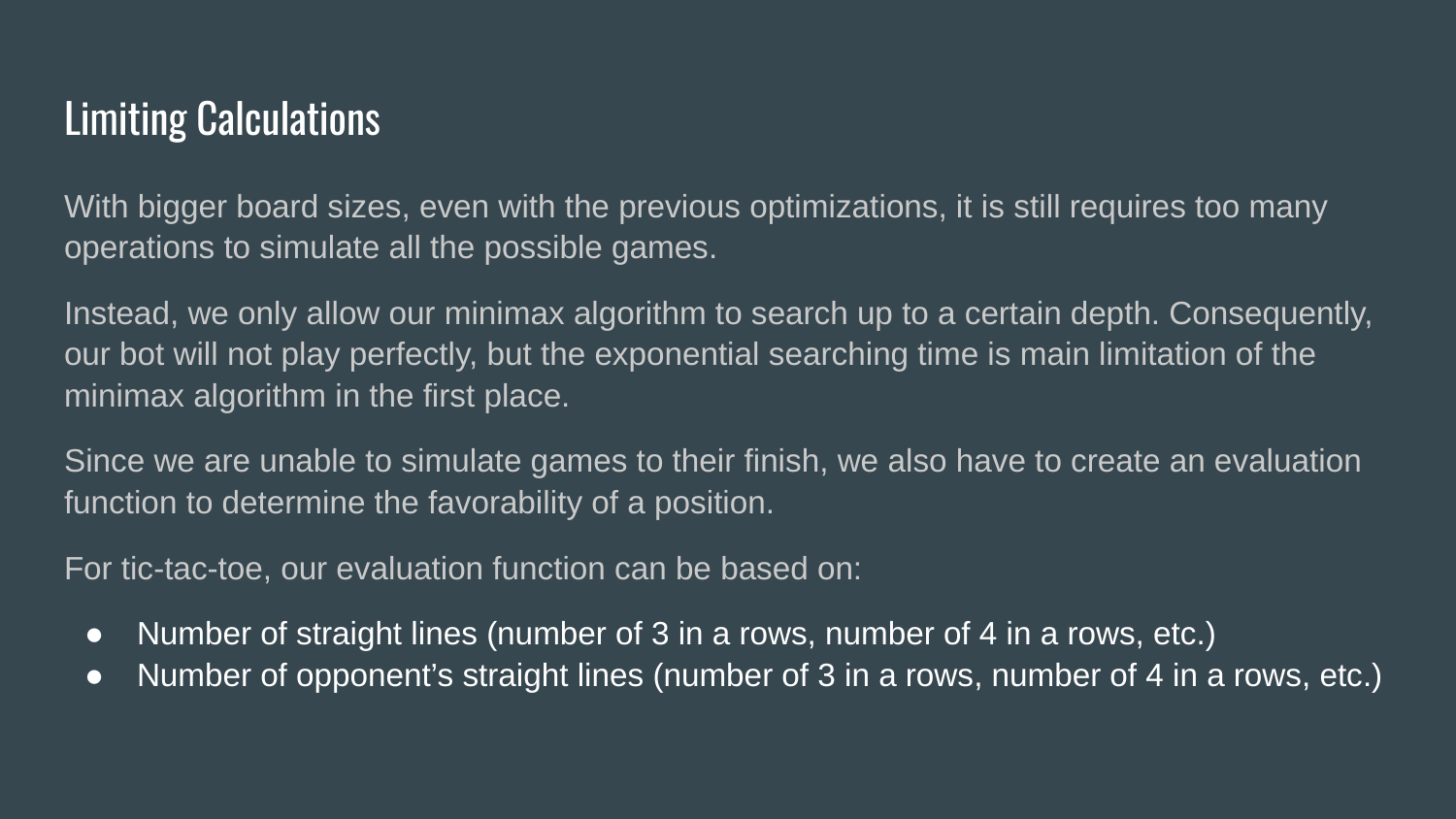

# Limiting Calculations

With bigger board sizes, even with the previous optimizations, it is still requires too many operations to simulate all the possible games.
Instead, we only allow our minimax algorithm to search up to a certain depth. Consequently, our bot will not play perfectly, but the exponential searching time is main limitation of the minimax algorithm in the first place.
Since we are unable to simulate games to their finish, we also have to create an evaluation function to determine the favorability of a position.
For tic-tac-toe, our evaluation function can be based on:
Number of straight lines (number of 3 in a rows, number of 4 in a rows, etc.)
Number of opponent’s straight lines (number of 3 in a rows, number of 4 in a rows, etc.)